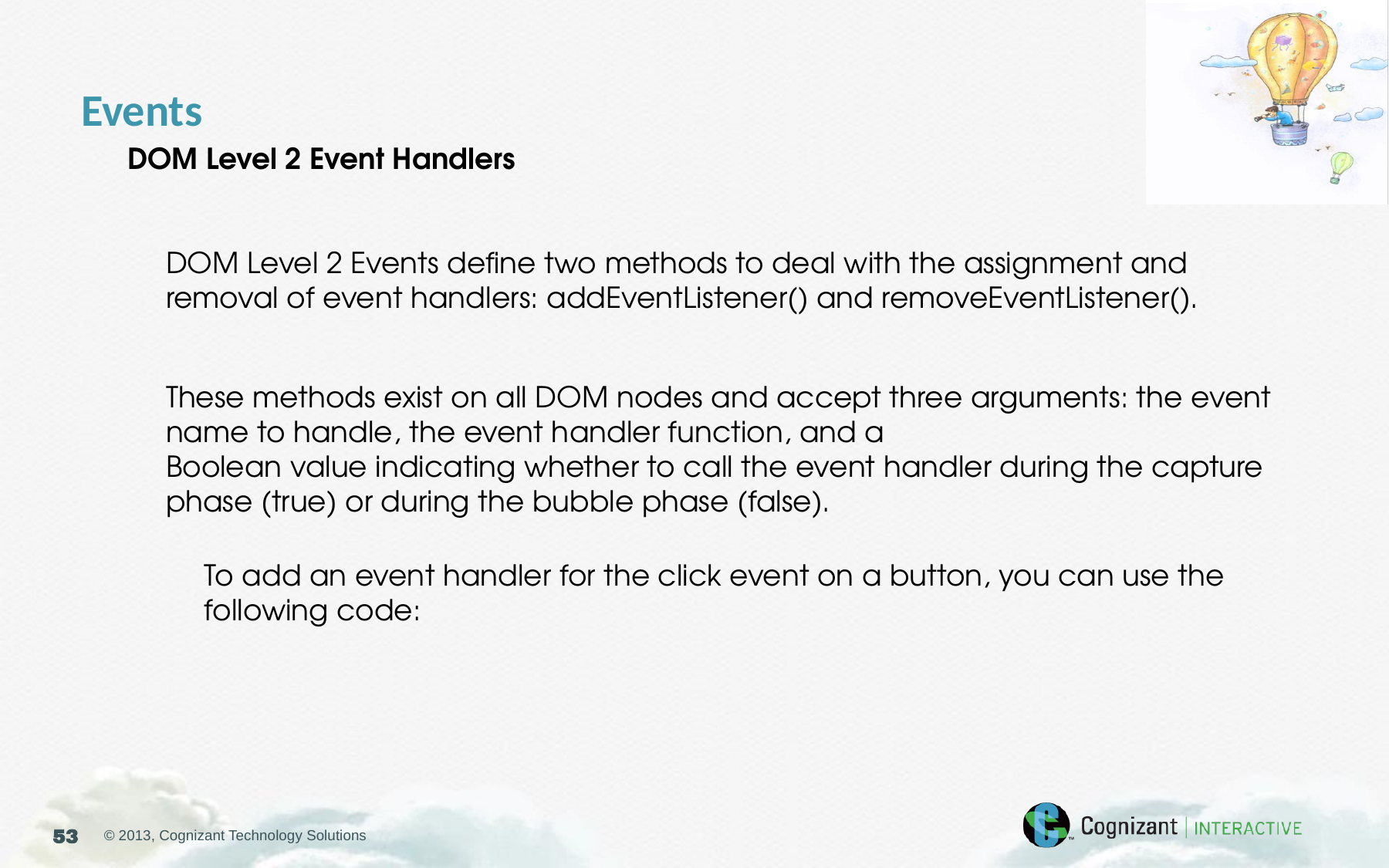

Events
DOM Level 2 Event Handlers
DOM Level 2 Events define two methods to deal with the assignment and removal of event handlers: addEventListener() and removeEventListener().
These methods exist on all DOM nodes and accept three arguments: the event name to handle, the event handler function, and a
Boolean value indicating whether to call the event handler during the capture phase (true) or during the bubble phase (false).
To add an event handler for the click event on a button, you can use the following code: